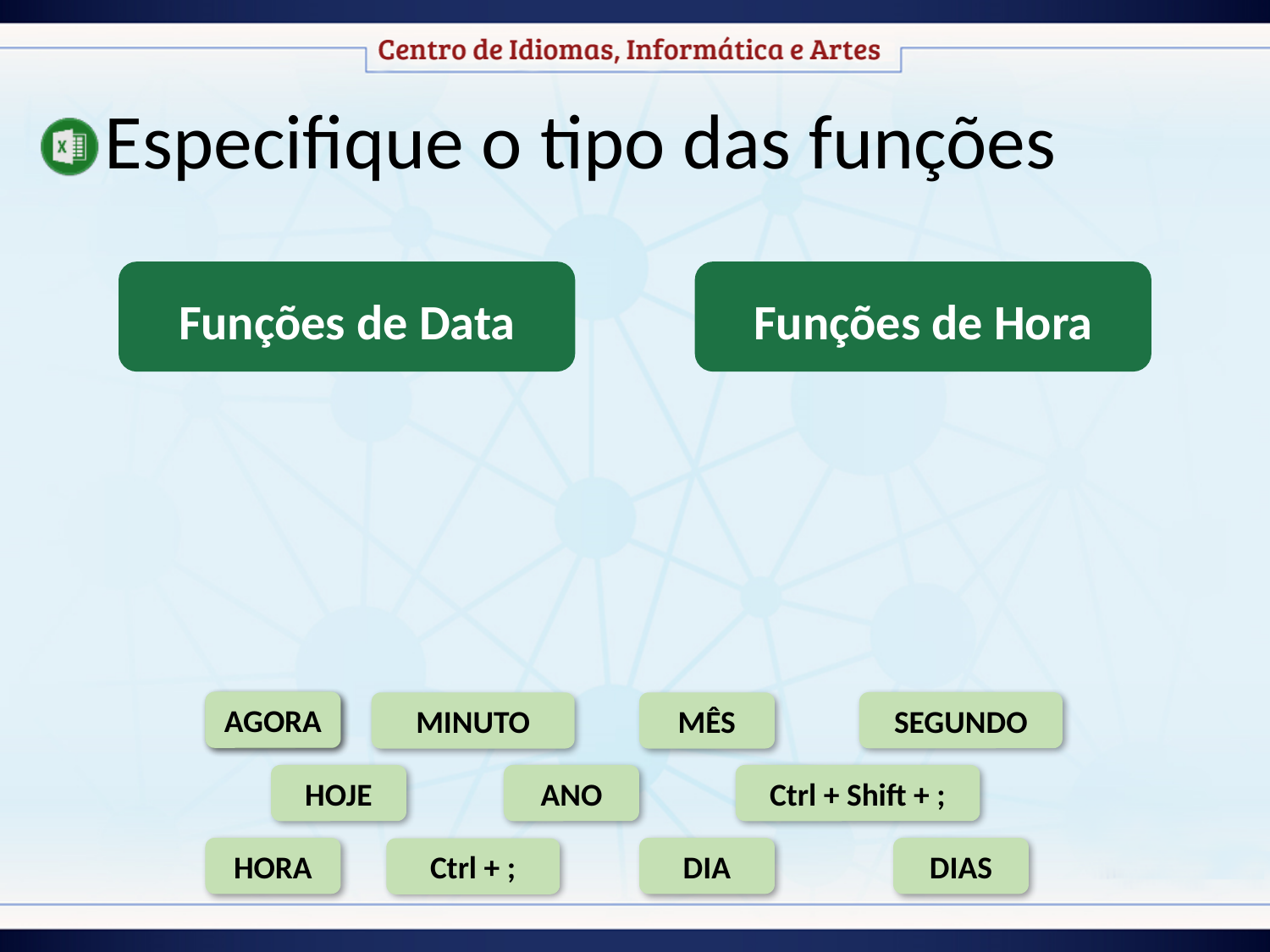

Especifique o tipo das funções

Funções de Data

Funções de Hora
AGORA
SEGUNDO
AGORA
MÊS
MINUTO
HOJE
ANO
Ctrl + Shift + ;
DIAS
HORA
DIA
Ctrl + ;